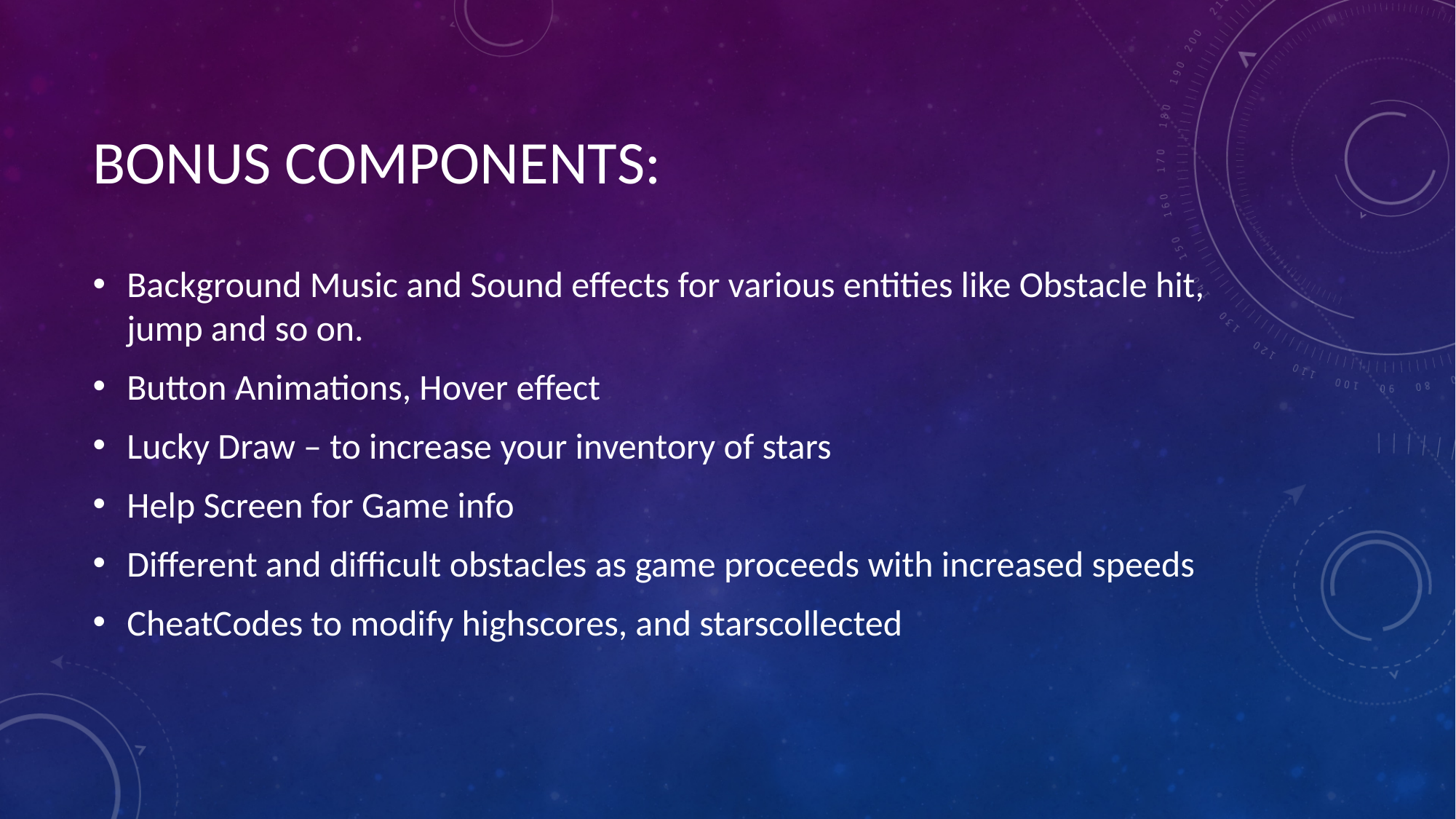

# Bonus Components:
Background Music and Sound effects for various entities like Obstacle hit, jump and so on.
Button Animations, Hover effect
Lucky Draw – to increase your inventory of stars
Help Screen for Game info
Different and difficult obstacles as game proceeds with increased speeds
CheatCodes to modify highscores, and starscollected